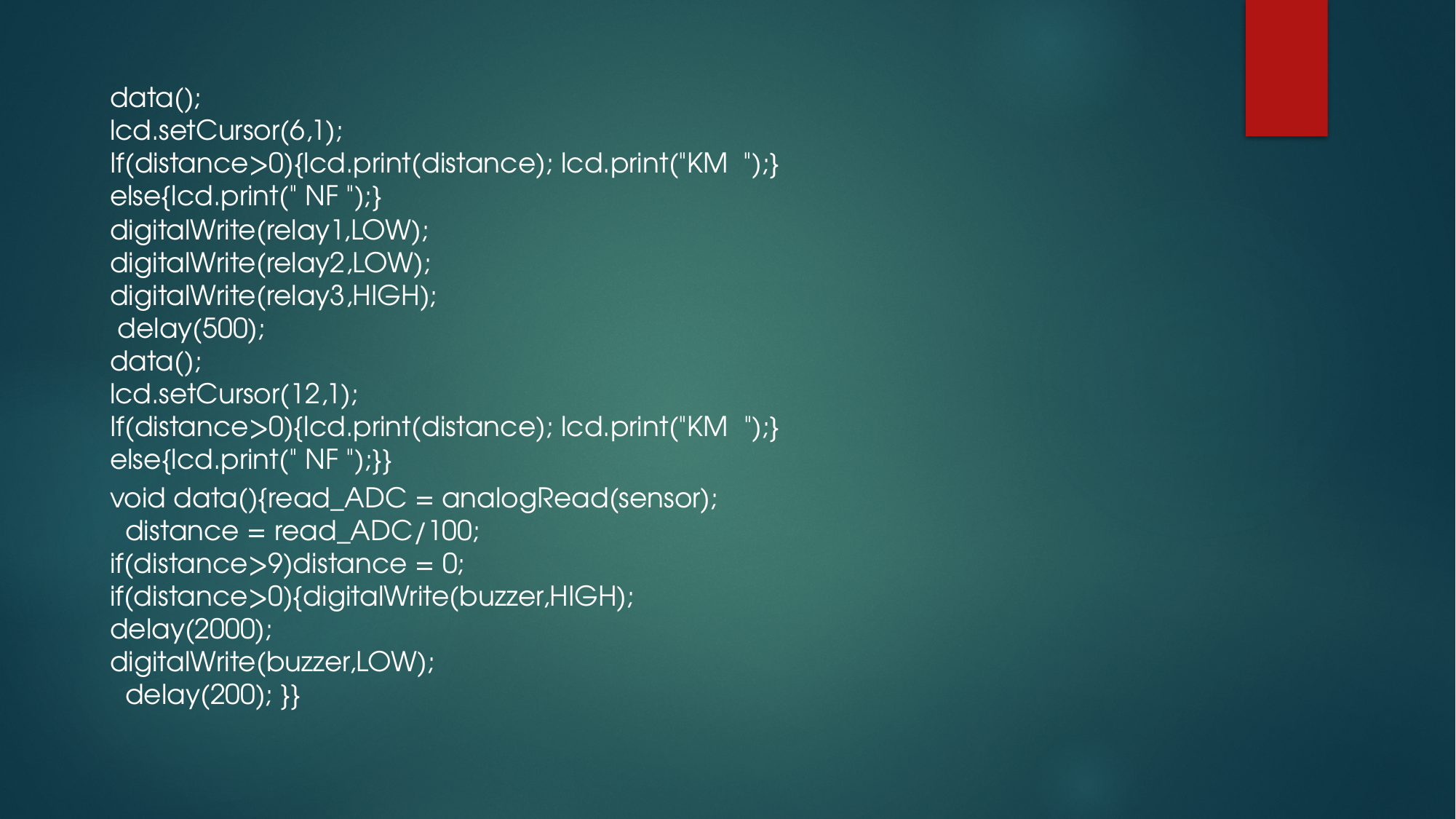

data();
lcd.setCursor(6,1);
If(distance>0){lcd.print(distance); lcd.print("KM  ");}
else{lcd.print(" NF ");}
digitalWrite(relay1,LOW);
digitalWrite(relay2,LOW);
digitalWrite(relay3,HIGH);
 delay(500);
data();
lcd.setCursor(12,1);
If(distance>0){lcd.print(distance); lcd.print("KM  ");}
else{lcd.print(" NF ");}}
void data(){read_ADC = analogRead(sensor);
  distance = read_ADC/100;
if(distance>9)distance = 0;
if(distance>0){digitalWrite(buzzer,HIGH);
delay(2000);
digitalWrite(buzzer,LOW);
  delay(200); }}